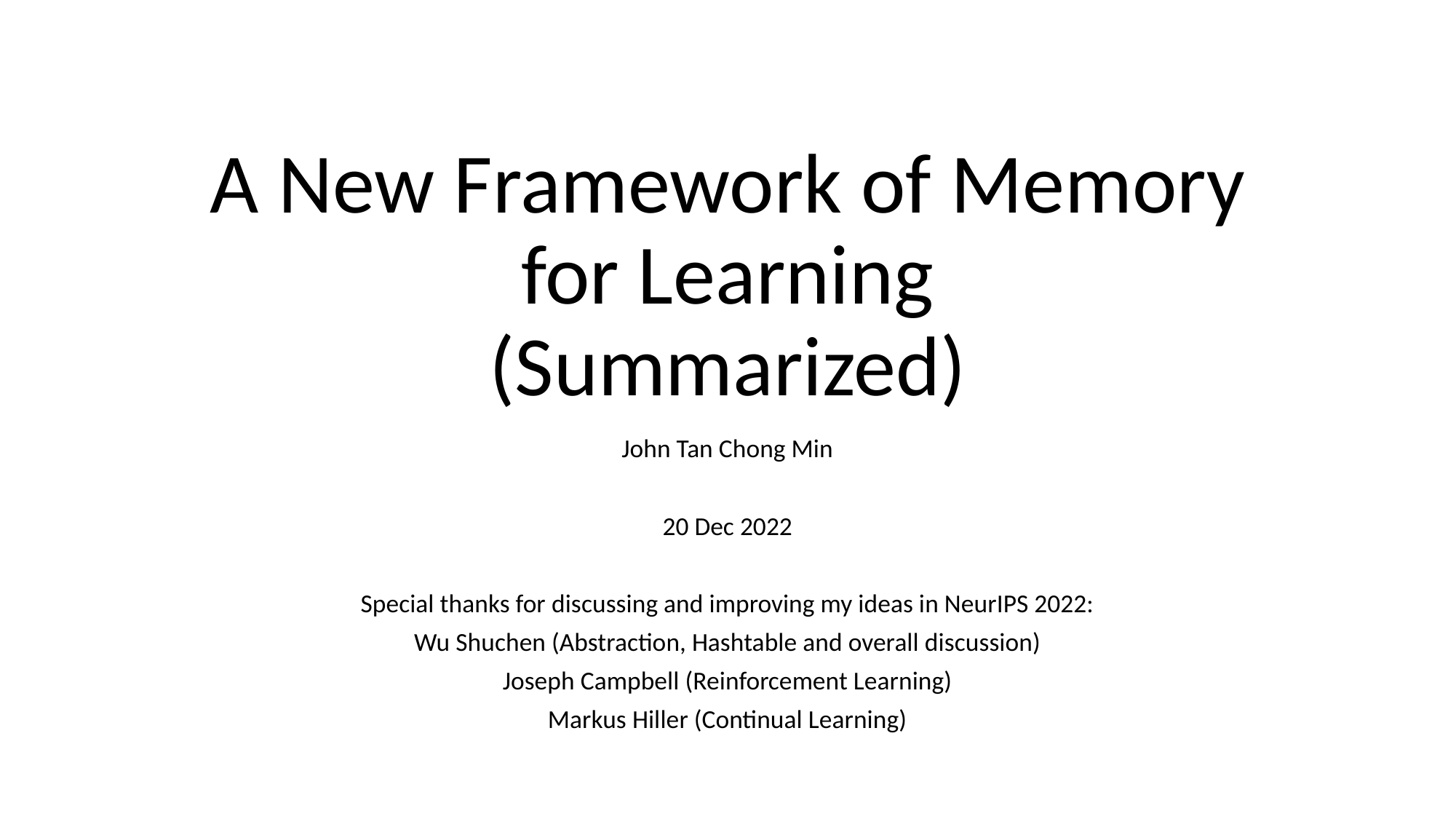

# A New Framework of Memory for Learning (Summarized)
John Tan Chong Min

20 Dec 2022

Special thanks for discussing and improving my ideas in NeurIPS 2022:
Wu Shuchen (Abstraction, Hashtable and overall discussion)
Joseph Campbell (Reinforcement Learning)
Markus Hiller (Continual Learning)